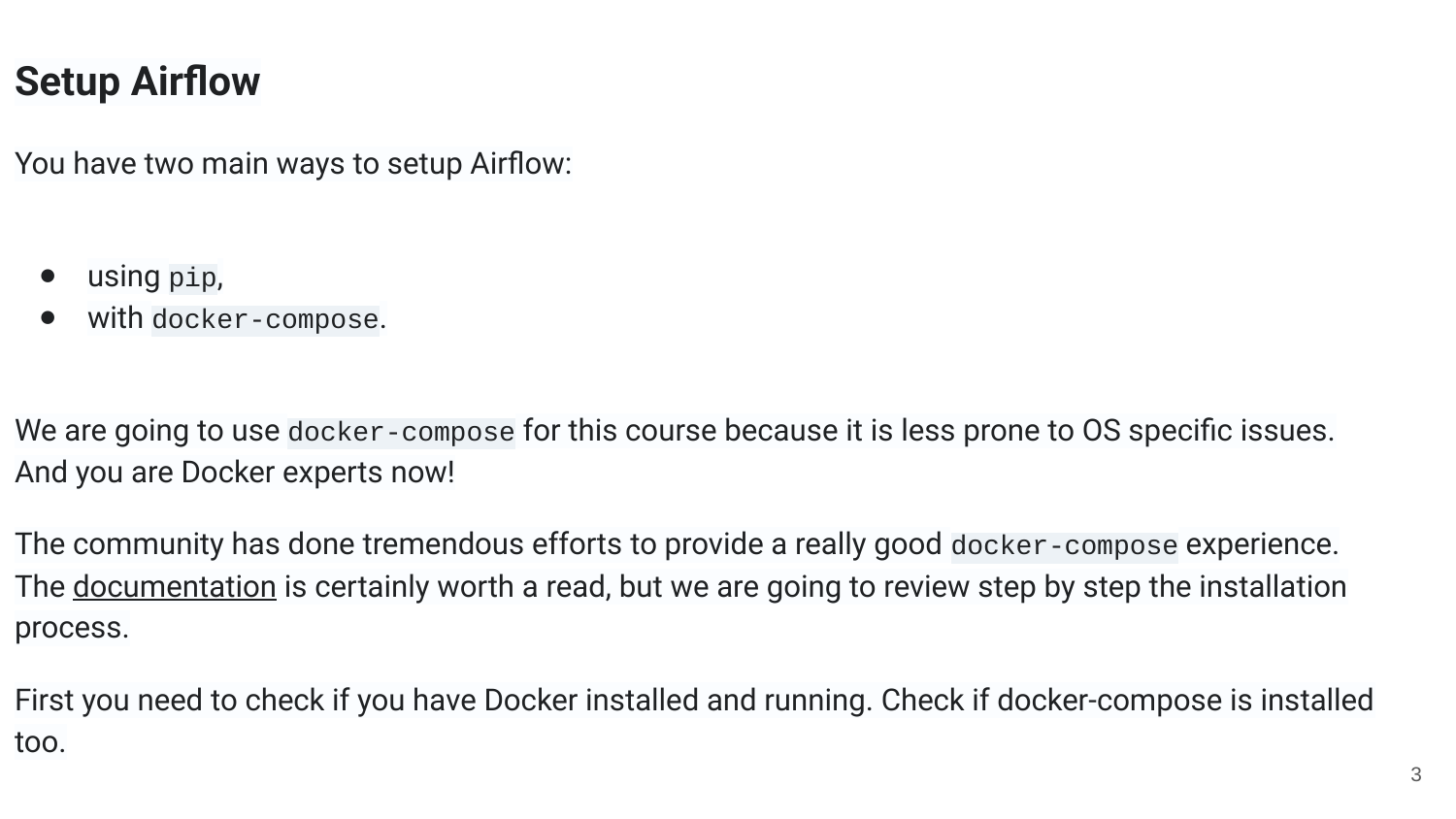

Setup Airflow
You have two main ways to setup Airflow:
using pip,
with docker-compose.
We are going to use docker-compose for this course because it is less prone to OS specific issues. And you are Docker experts now!
The community has done tremendous efforts to provide a really good docker-compose experience. The documentation is certainly worth a read, but we are going to review step by step the installation process.
First you need to check if you have Docker installed and running. Check if docker-compose is installed too.

3